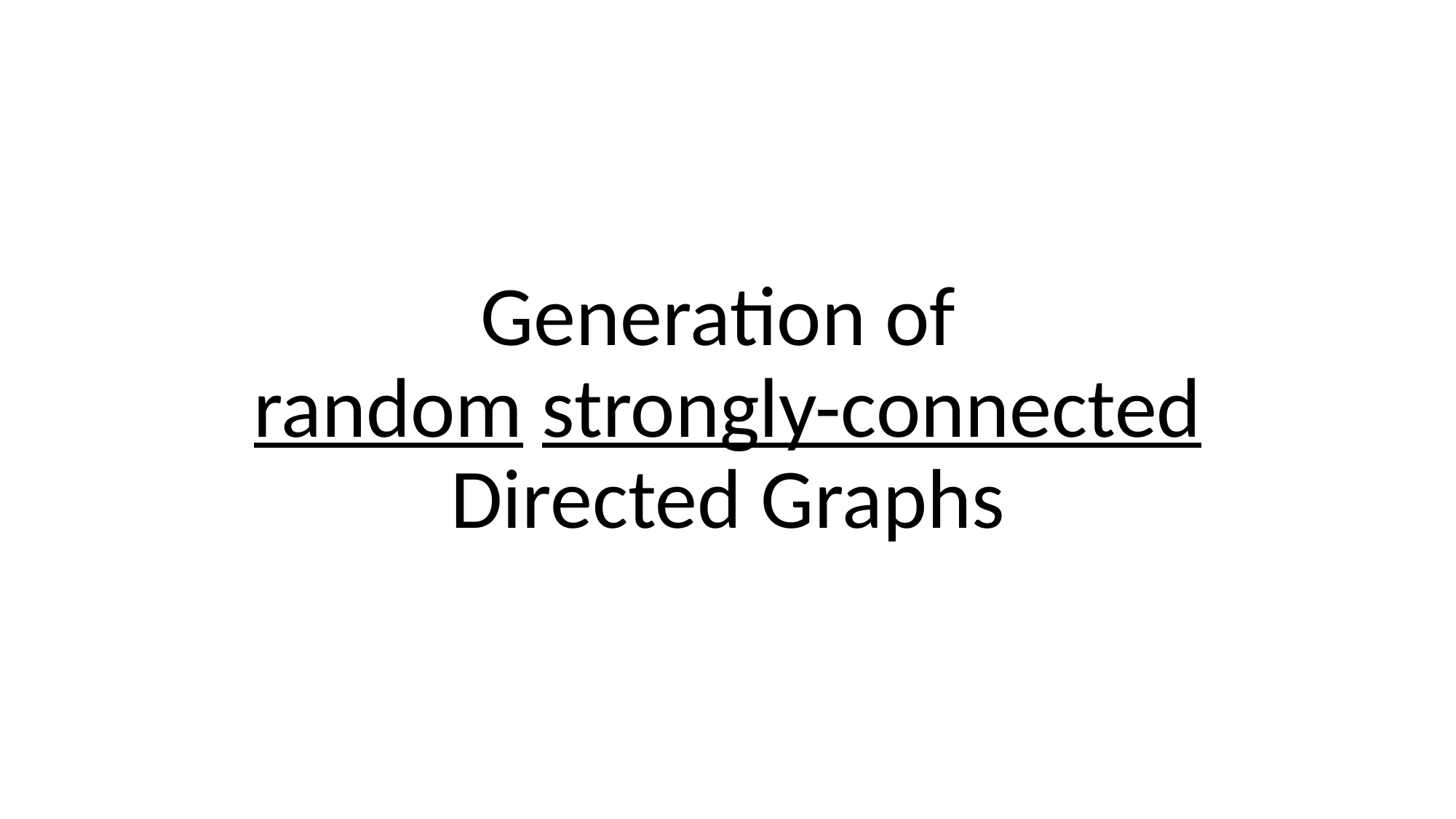

# Generation of random strongly-connected Directed Graphs